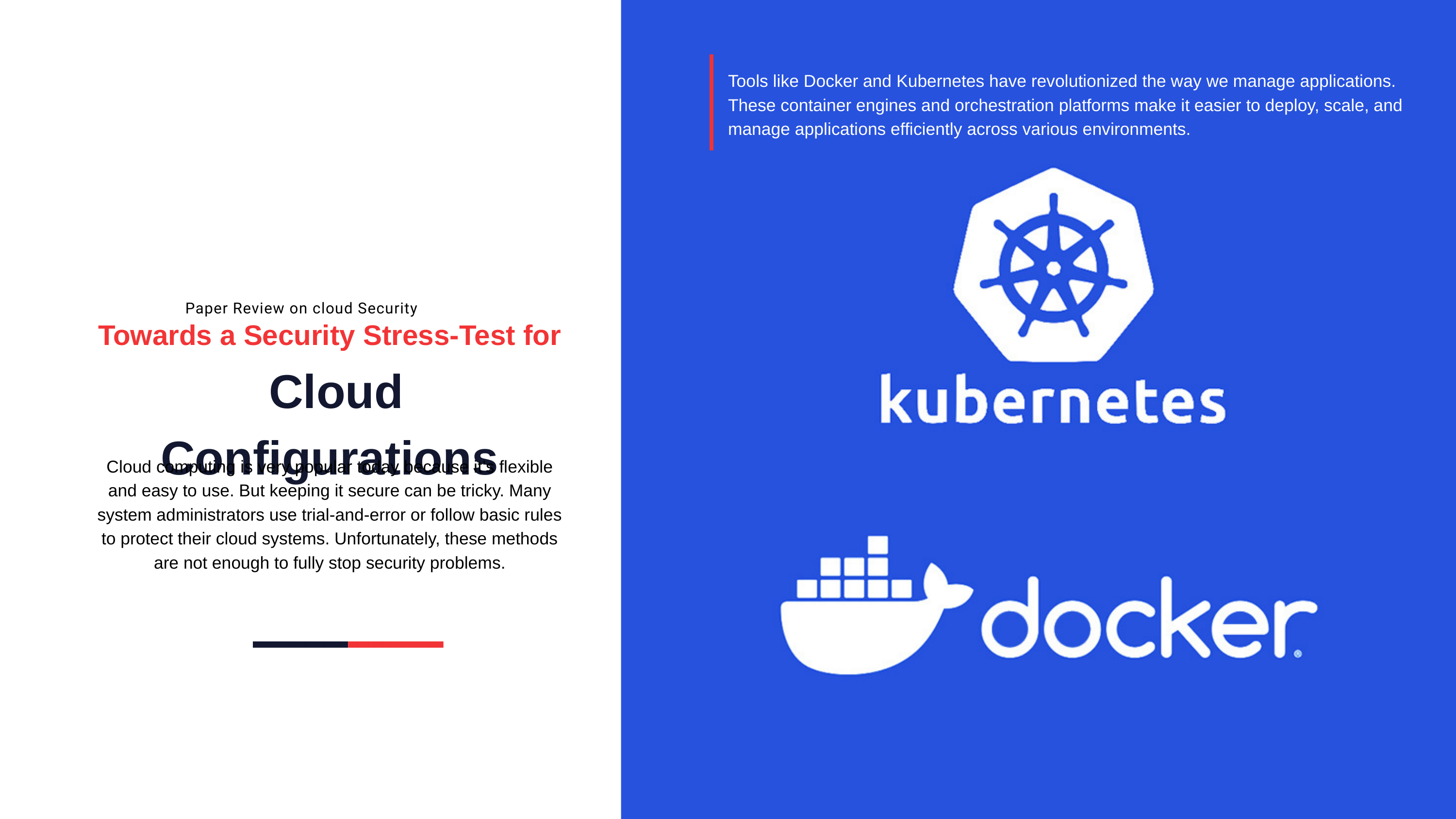

Tools like Docker and Kubernetes have revolutionized the way we manage applications. These container engines and orchestration platforms make it easier to deploy, scale, and manage applications efficiently across various environments.

Paper Review on cloud Security
Towards a Security Stress-Test for
 Cloud Configurations
Cloud computing is very popular today because it’s flexible and easy to use. But keeping it secure can be tricky. Many system administrators use trial-and-error or follow basic rules to protect their cloud systems. Unfortunately, these methods are not enough to fully stop security problems.